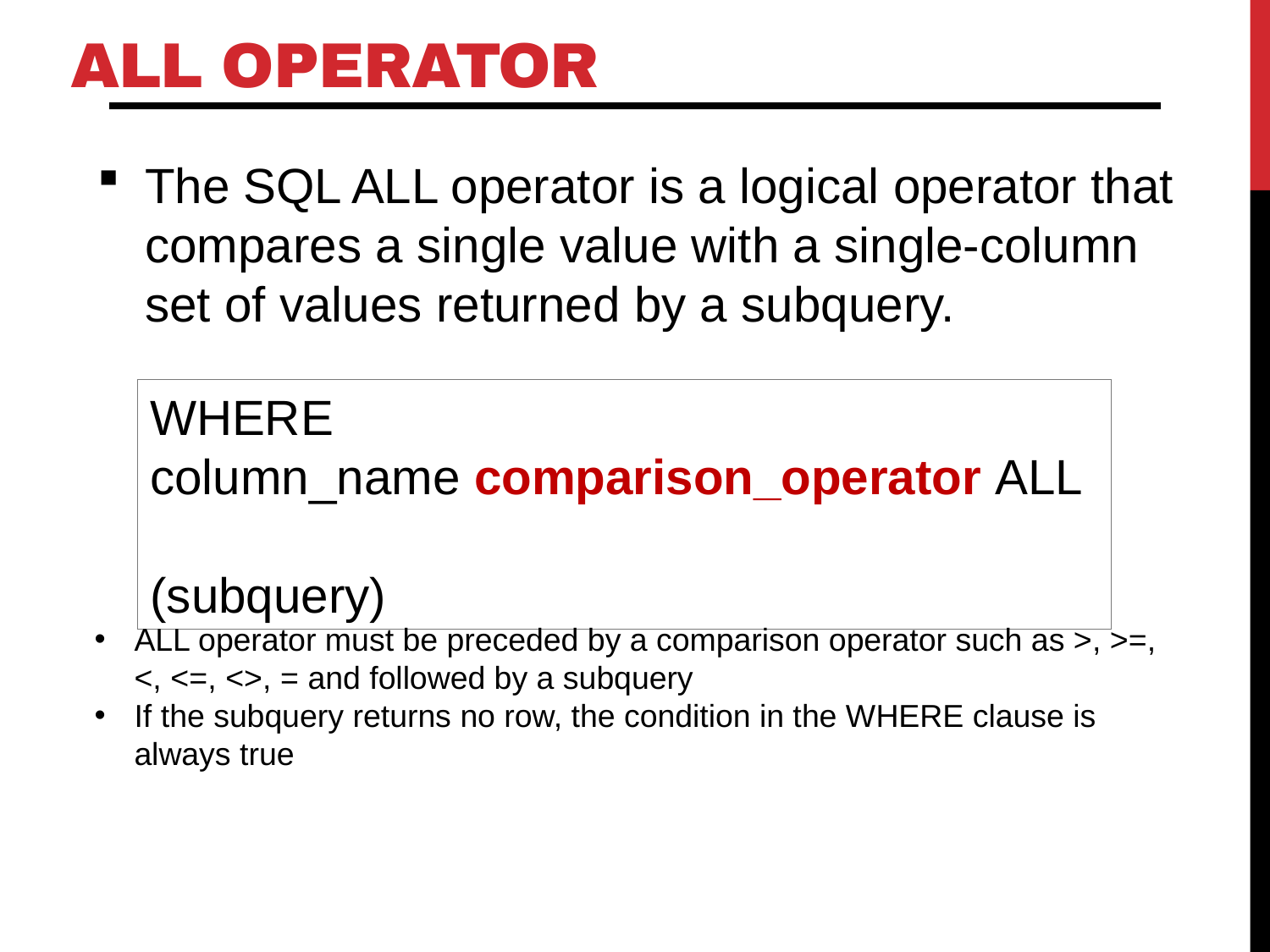

# ALL Operator
The SQL ALL operator is a logical operator that compares a single value with a single-column set of values returned by a subquery.
WHERE
column_name comparison_operator ALL                       					(subquery)
ALL operator must be preceded by a comparison operator such as >, >=, <, <=, <>, = and followed by a subquery
If the subquery returns no row, the condition in the WHERE clause is always true